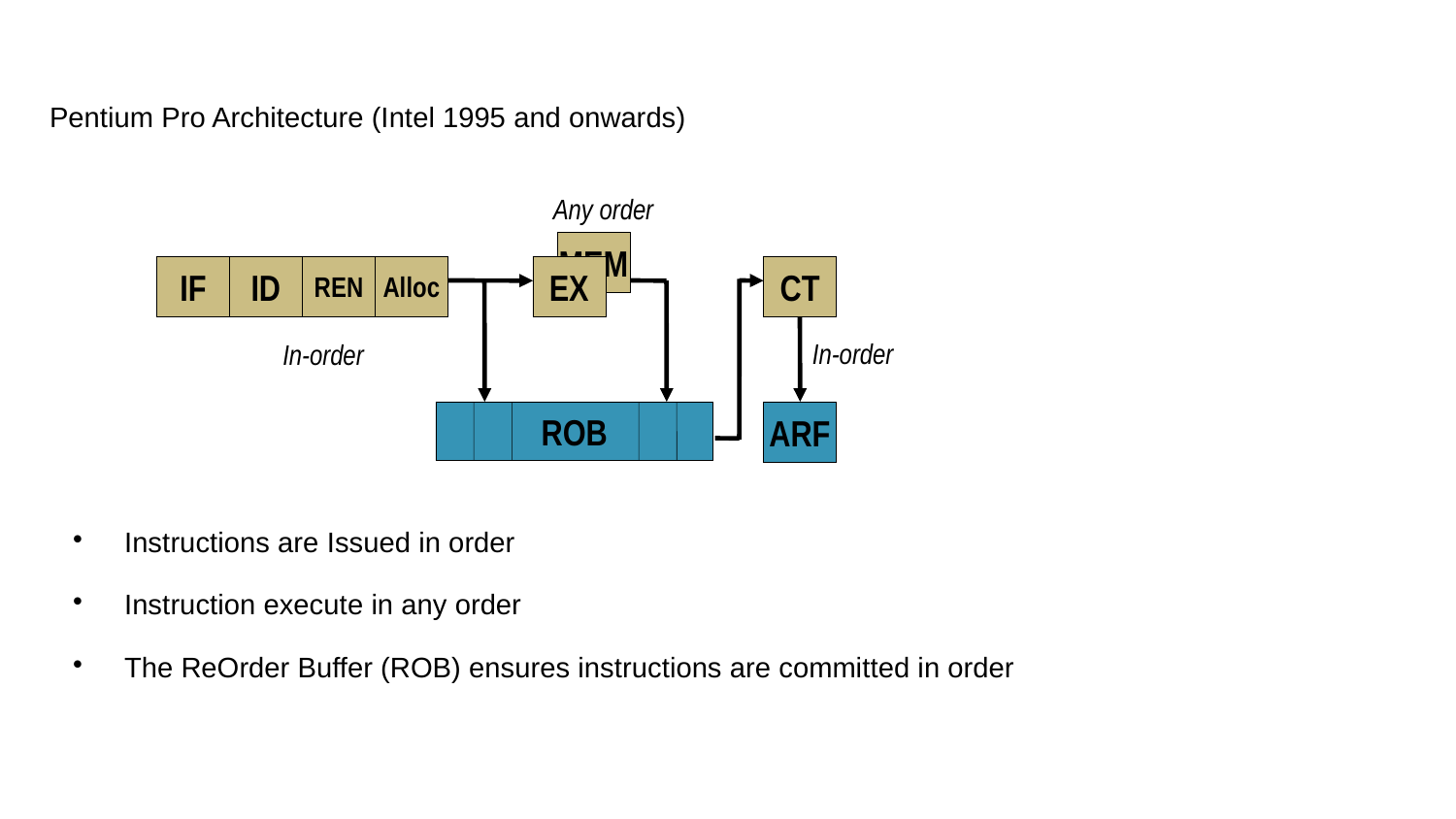

Pentium Pro Architecture (Intel 1995 and onwards)
Any order
MEM
IF
ID
REN
Alloc
EX
CT

In-order
In-order
ROB

ARF

Instructions are Issued in order
Instruction execute in any order
The ReOrder Buffer (ROB) ensures instructions are committed in order